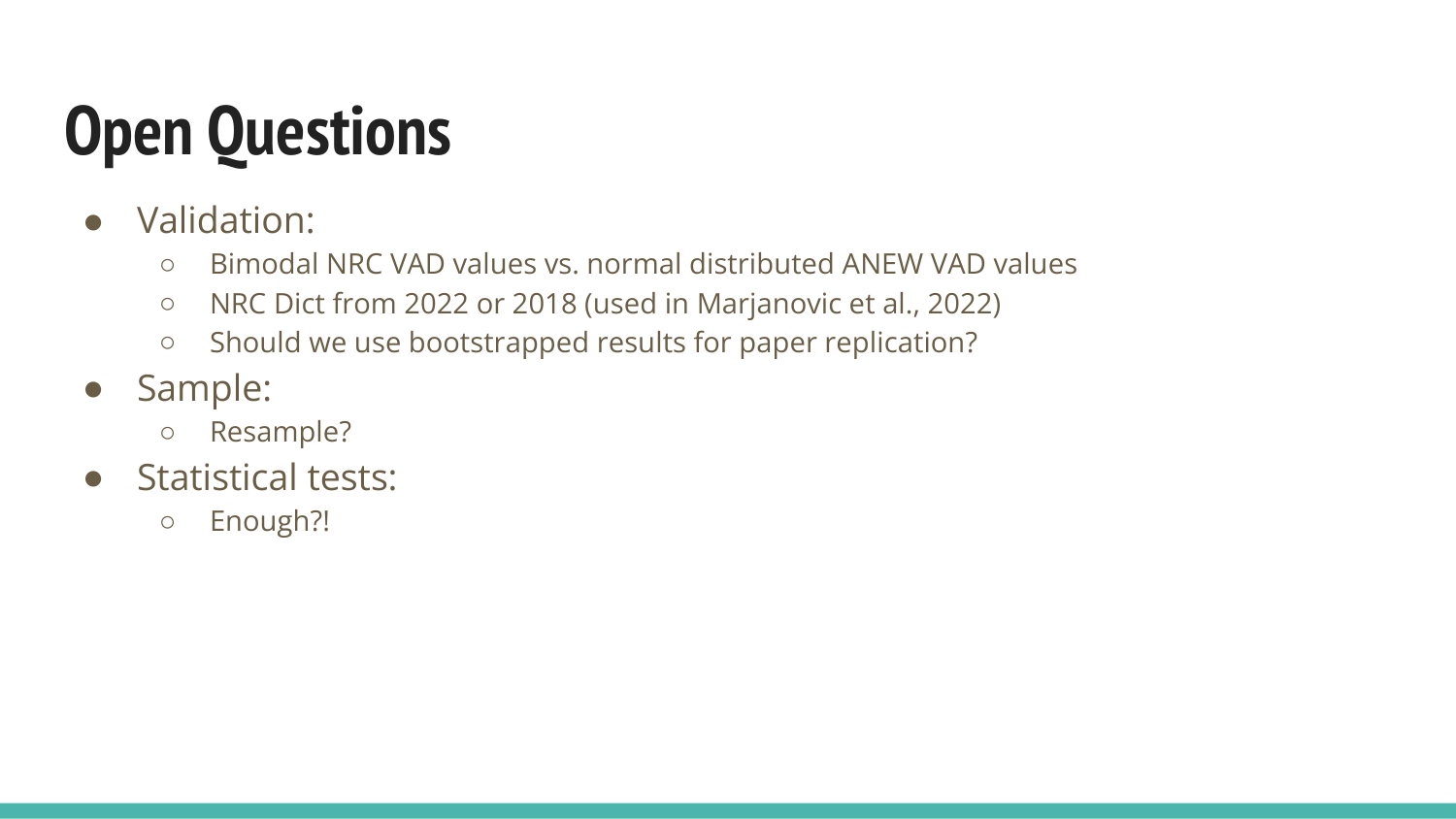

# Open Questions
Validation:
Bimodal NRC VAD values vs. normal distributed ANEW VAD values
NRC Dict from 2022 or 2018 (used in Marjanovic et al., 2022)
Should we use bootstrapped results for paper replication?
Sample:
Resample?
Statistical tests:
Enough?!